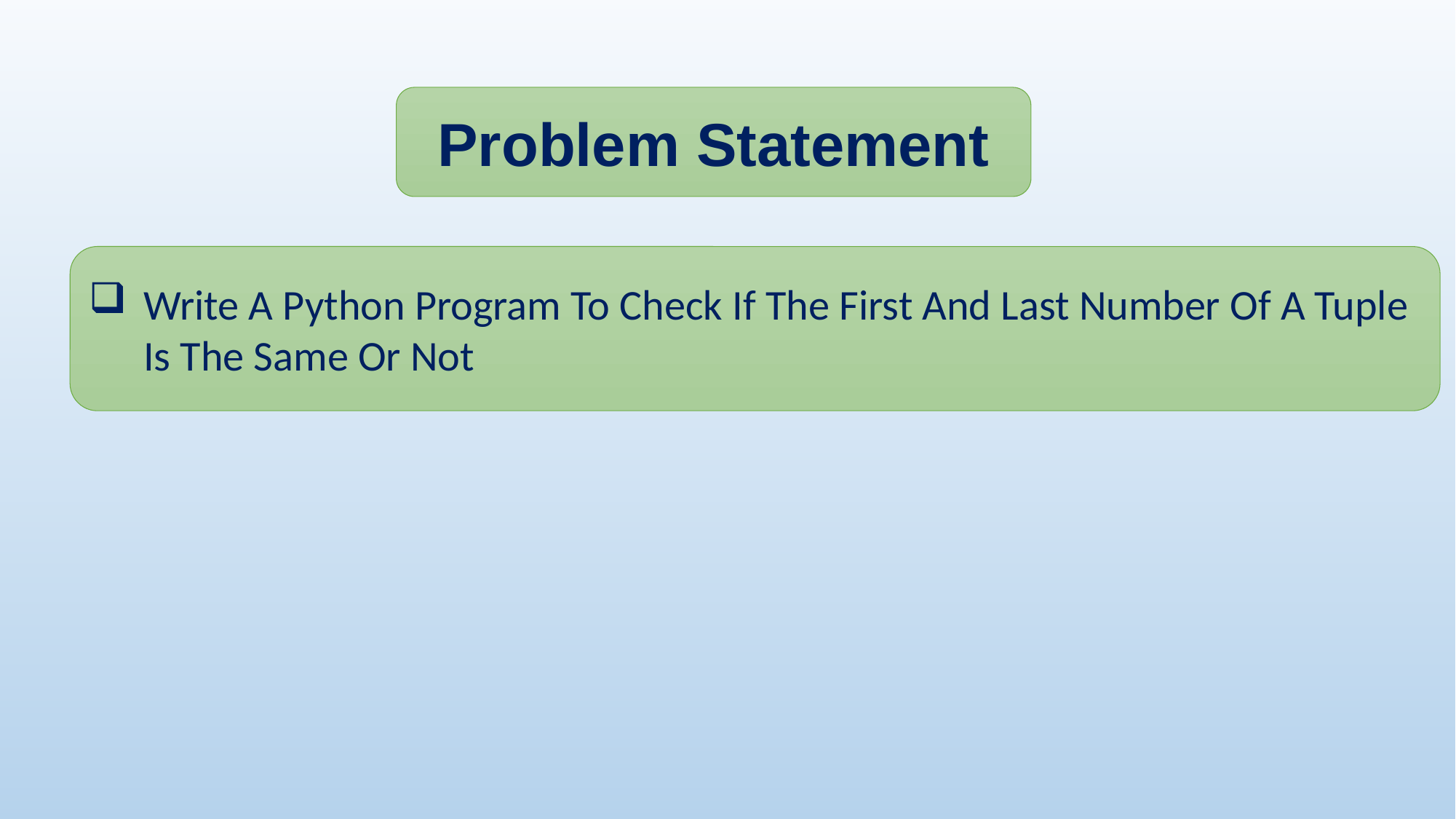

Problem Statement
Write A Python Program To Check If The First And Last Number Of A Tuple Is The Same Or Not